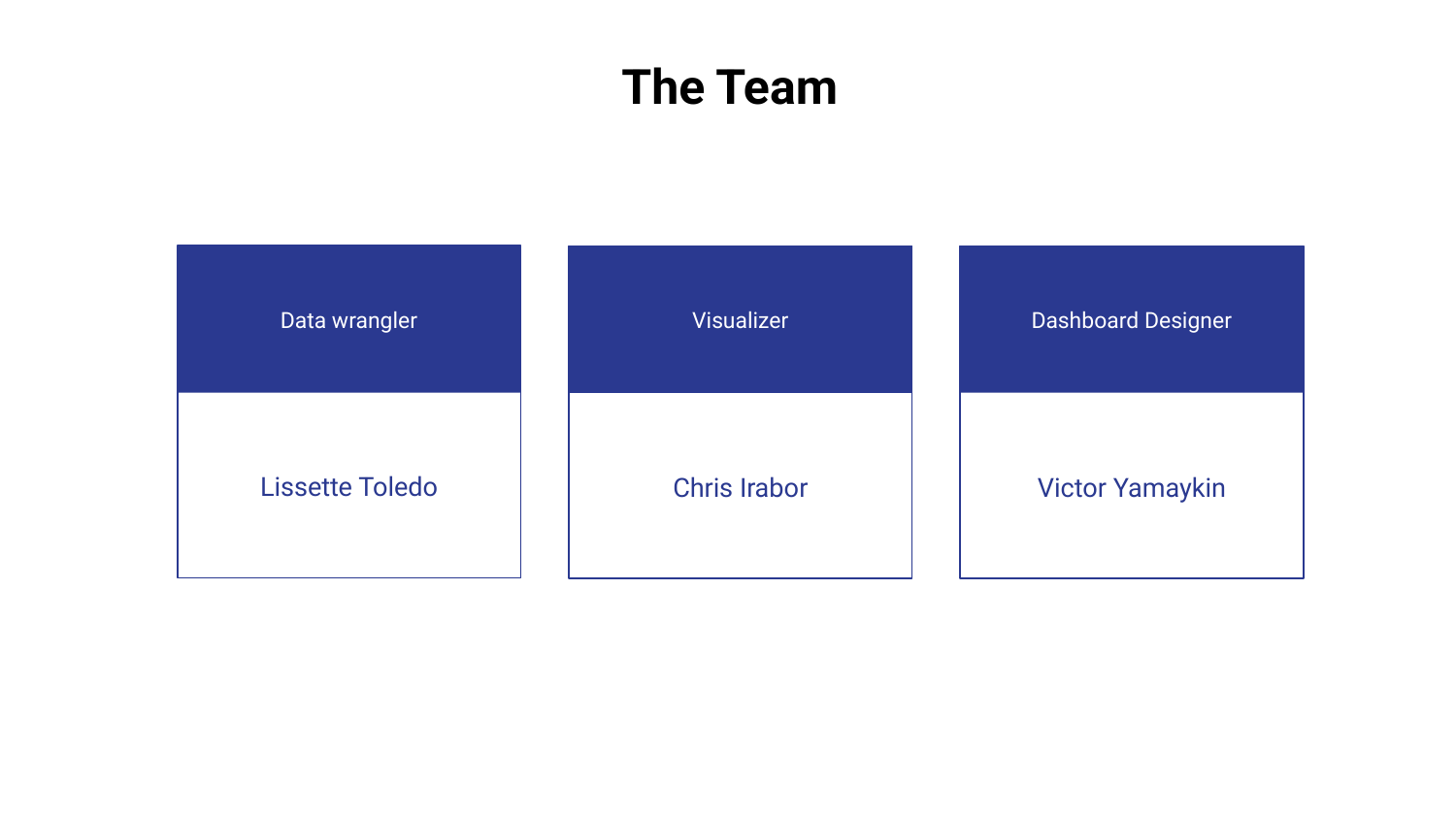

The Team

Data wrangler
Dashboard Designer
Visualizer
Lissette Toledo
Victor Yamaykin
Chris Irabor